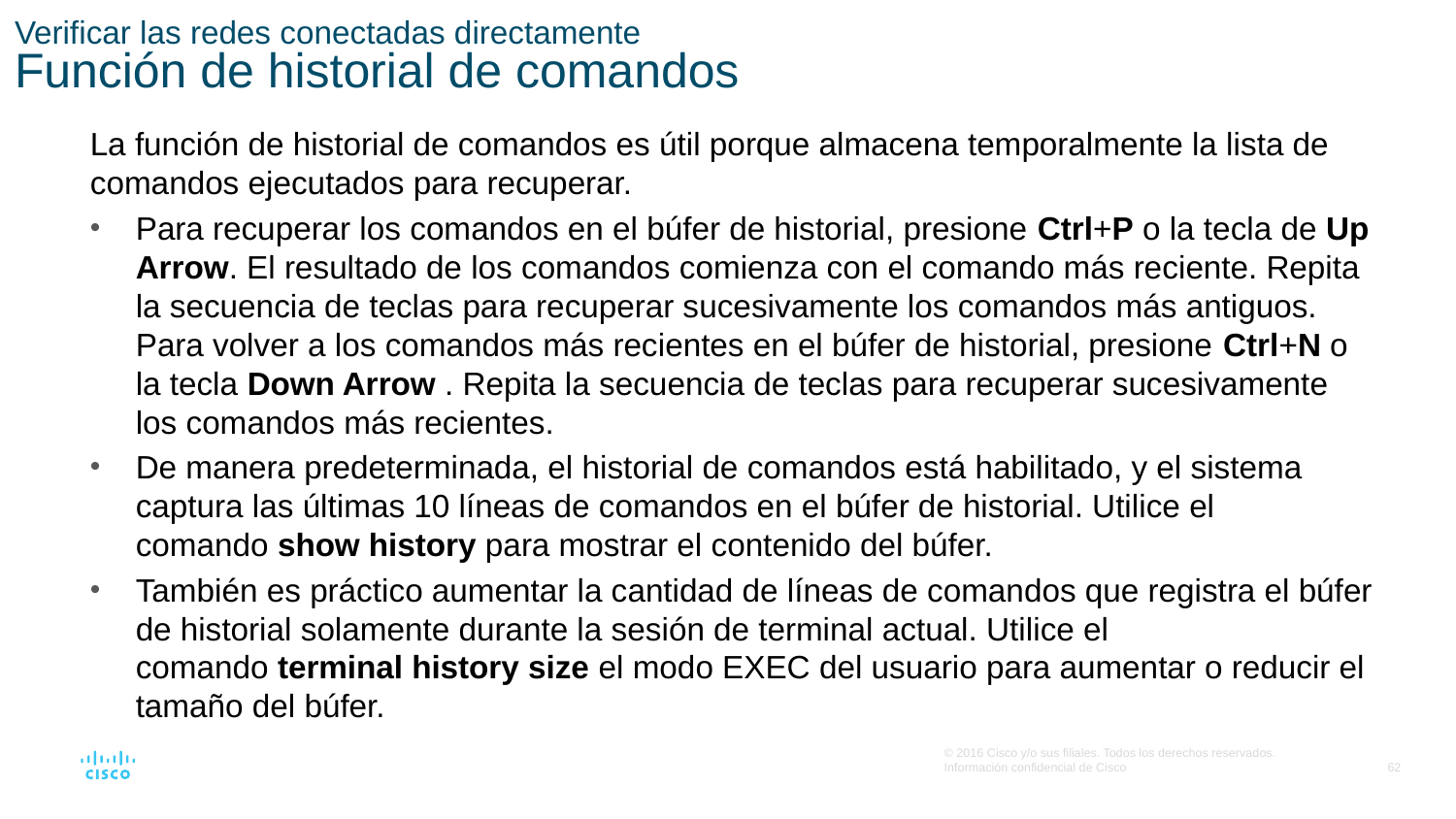

# Verificar las redes conectadas directamente Función de historial de comandos
La función de historial de comandos es útil porque almacena temporalmente la lista de comandos ejecutados para recuperar.
Para recuperar los comandos en el búfer de historial, presione Ctrl+P o la tecla de Up Arrow. El resultado de los comandos comienza con el comando más reciente. Repita la secuencia de teclas para recuperar sucesivamente los comandos más antiguos. Para volver a los comandos más recientes en el búfer de historial, presione Ctrl+N o la tecla Down Arrow . Repita la secuencia de teclas para recuperar sucesivamente los comandos más recientes.
De manera predeterminada, el historial de comandos está habilitado, y el sistema captura las últimas 10 líneas de comandos en el búfer de historial. Utilice el comando show history para mostrar el contenido del búfer.
También es práctico aumentar la cantidad de líneas de comandos que registra el búfer de historial solamente durante la sesión de terminal actual. Utilice el comando terminal history size el modo EXEC del usuario para aumentar o reducir el tamaño del búfer.